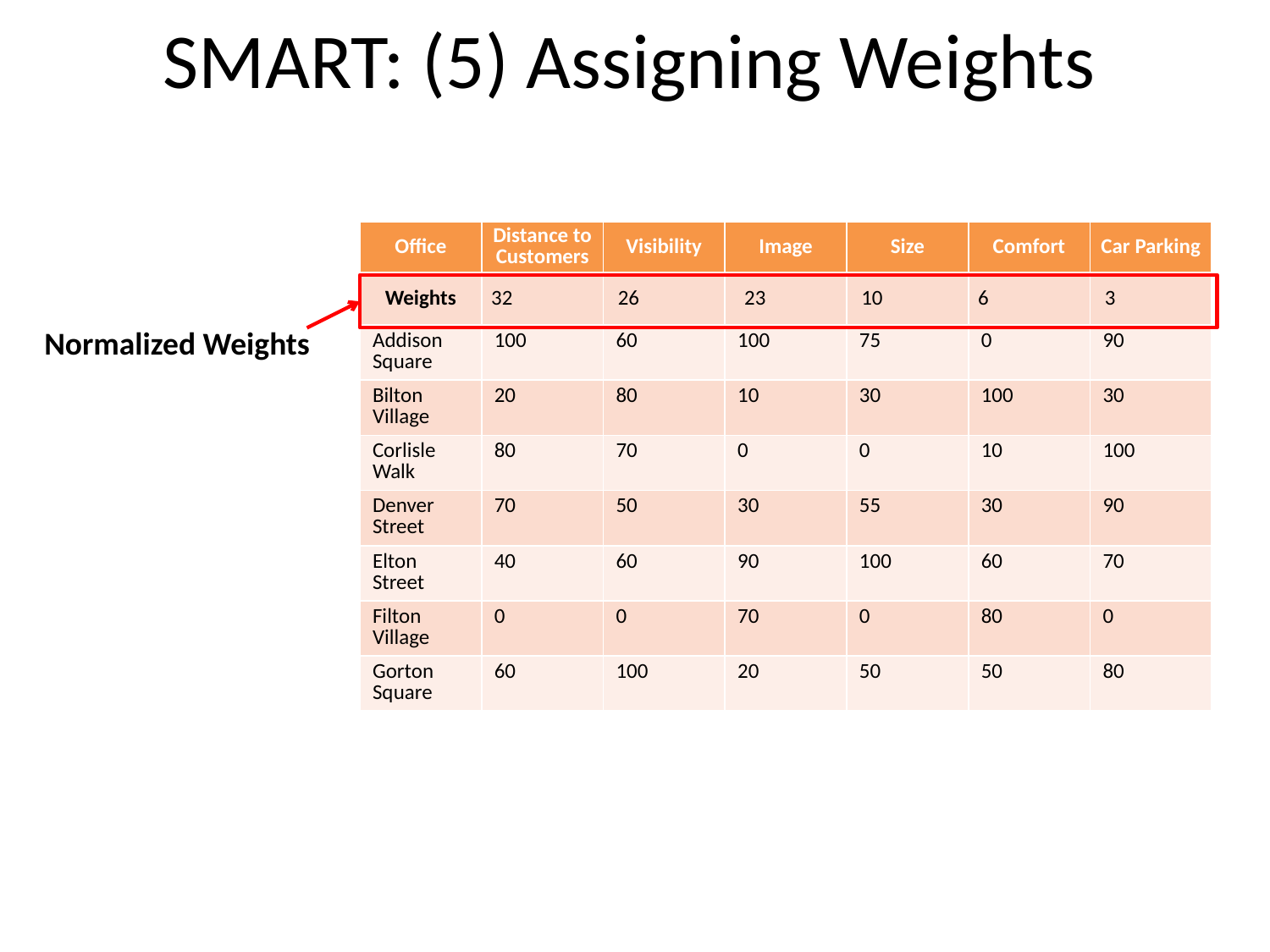

SMART: (5) Assigning Weights
| Office | Distance to Customers | Visibility | Image | Size | Comfort | Car Parking |
| --- | --- | --- | --- | --- | --- | --- |
| Weights | 32 | 26 | 23 | 10 | 6 | 3 |
| Addison Square | 100 | 60 | 100 | 75 | 0 | 90 |
| Bilton Village | 20 | 80 | 10 | 30 | 100 | 30 |
| Corlisle Walk | 80 | 70 | 0 | 0 | 10 | 100 |
| Denver Street | 70 | 50 | 30 | 55 | 30 | 90 |
| Elton Street | 40 | 60 | 90 | 100 | 60 | 70 |
| Filton Village | 0 | 0 | 70 | 0 | 80 | 0 |
| Gorton Square | 60 | 100 | 20 | 50 | 50 | 80 |

Normalized Weights